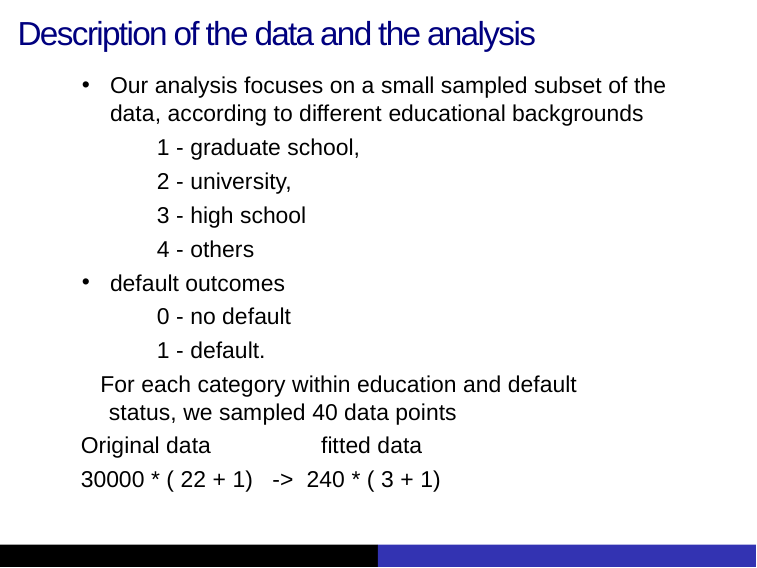

Description of the data and the analysis
Our analysis focuses on a small sampled subset of the data, according to different educational backgrounds
1 - graduate school,
2 - university,
3 - high school
4 - others
default outcomes
0 - no default
1 - default.
   For each category within education and default
status, we sampled 40 data points
Original data                 fitted data
30000 * ( 22 + 1)   ->  240 * ( 3 + 1)